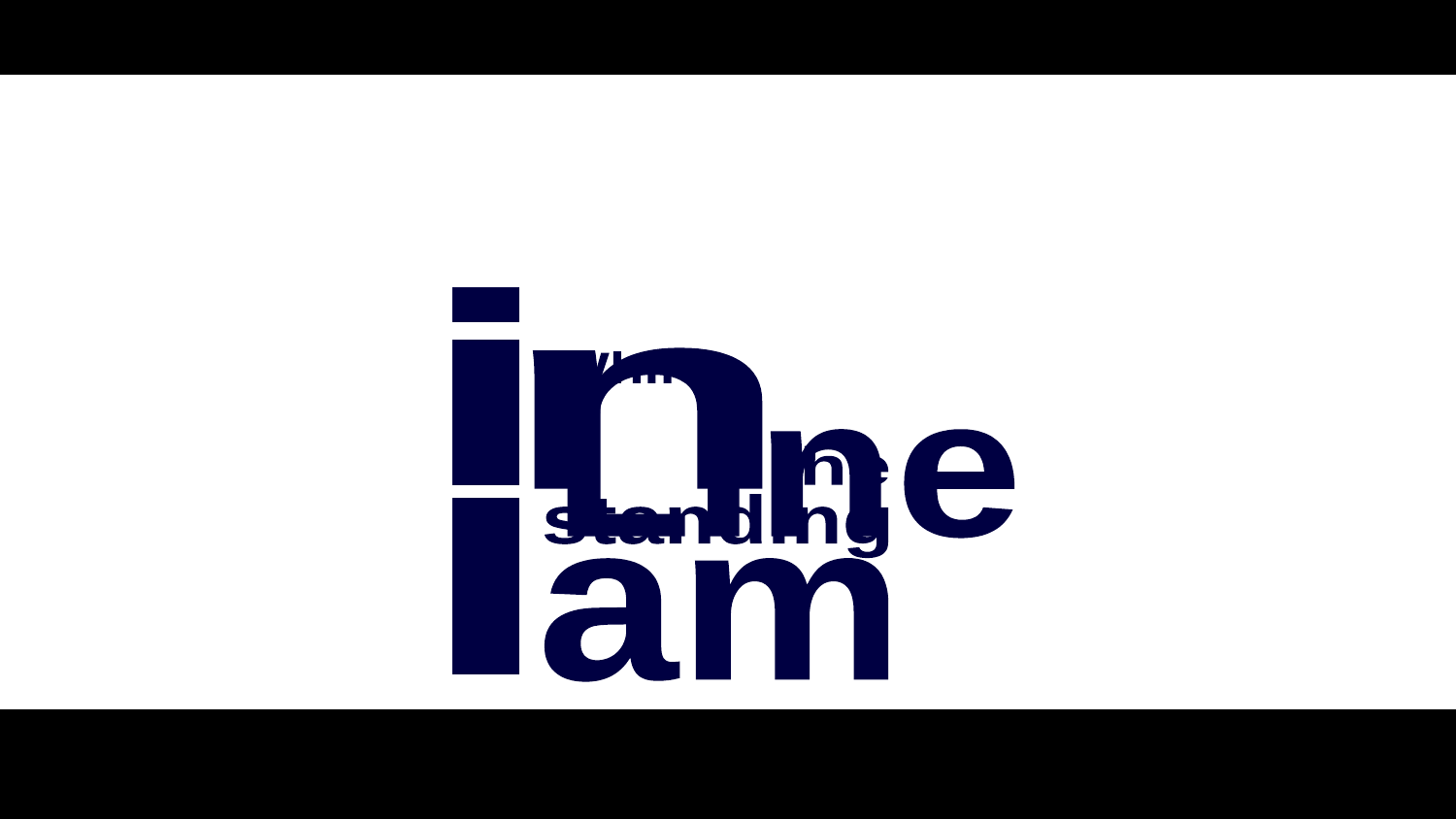

I
I
n
the
standing
I
am
While
Line